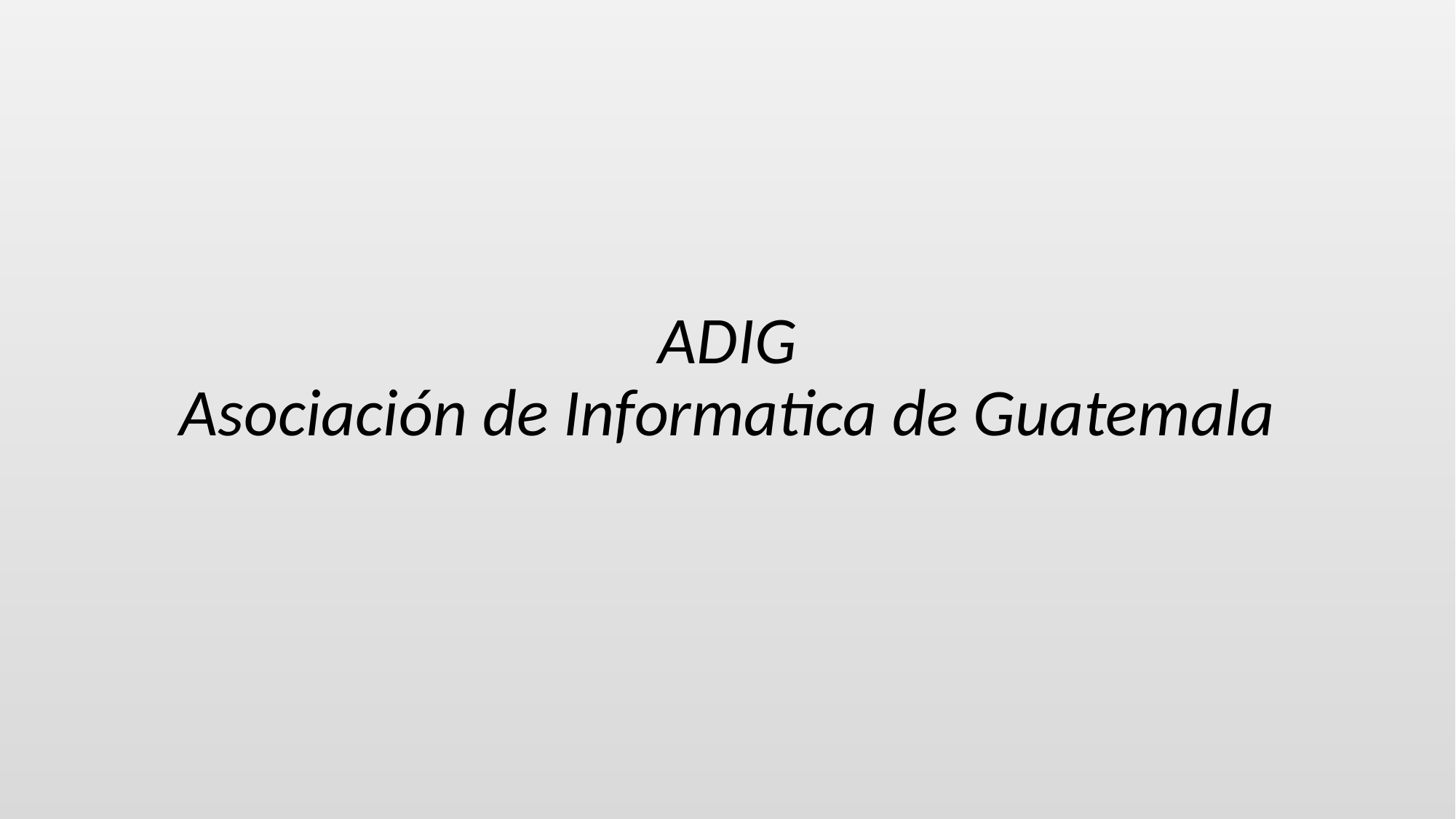

# ADIG Asociación de Informatica de Guatemala